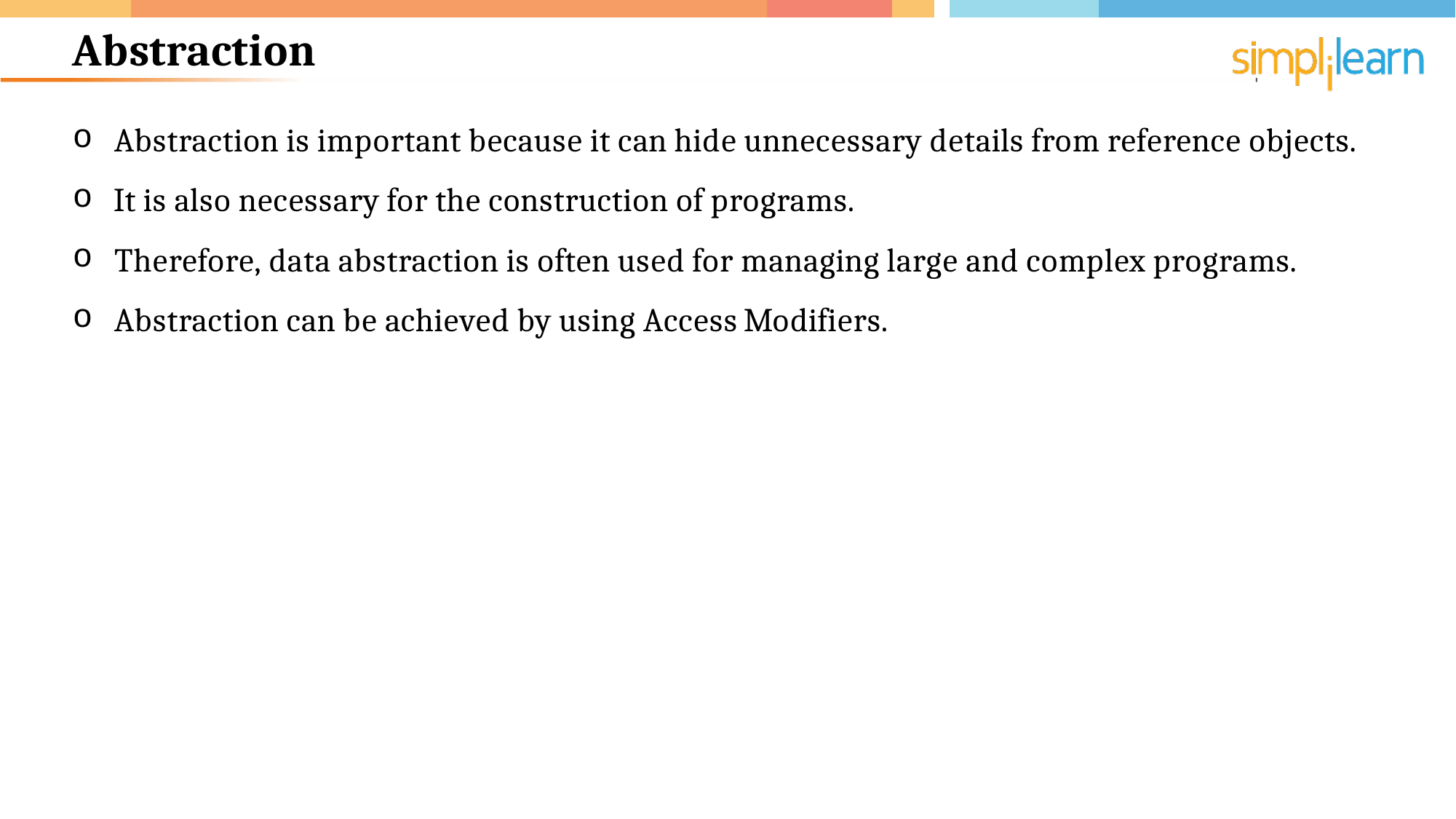

# Abstraction
Abstraction is important because it can hide unnecessary details from reference objects.
It is also necessary for the construction of programs.
Therefore, data abstraction is often used for managing large and complex programs.
Abstraction can be achieved by using Access Modifiers.